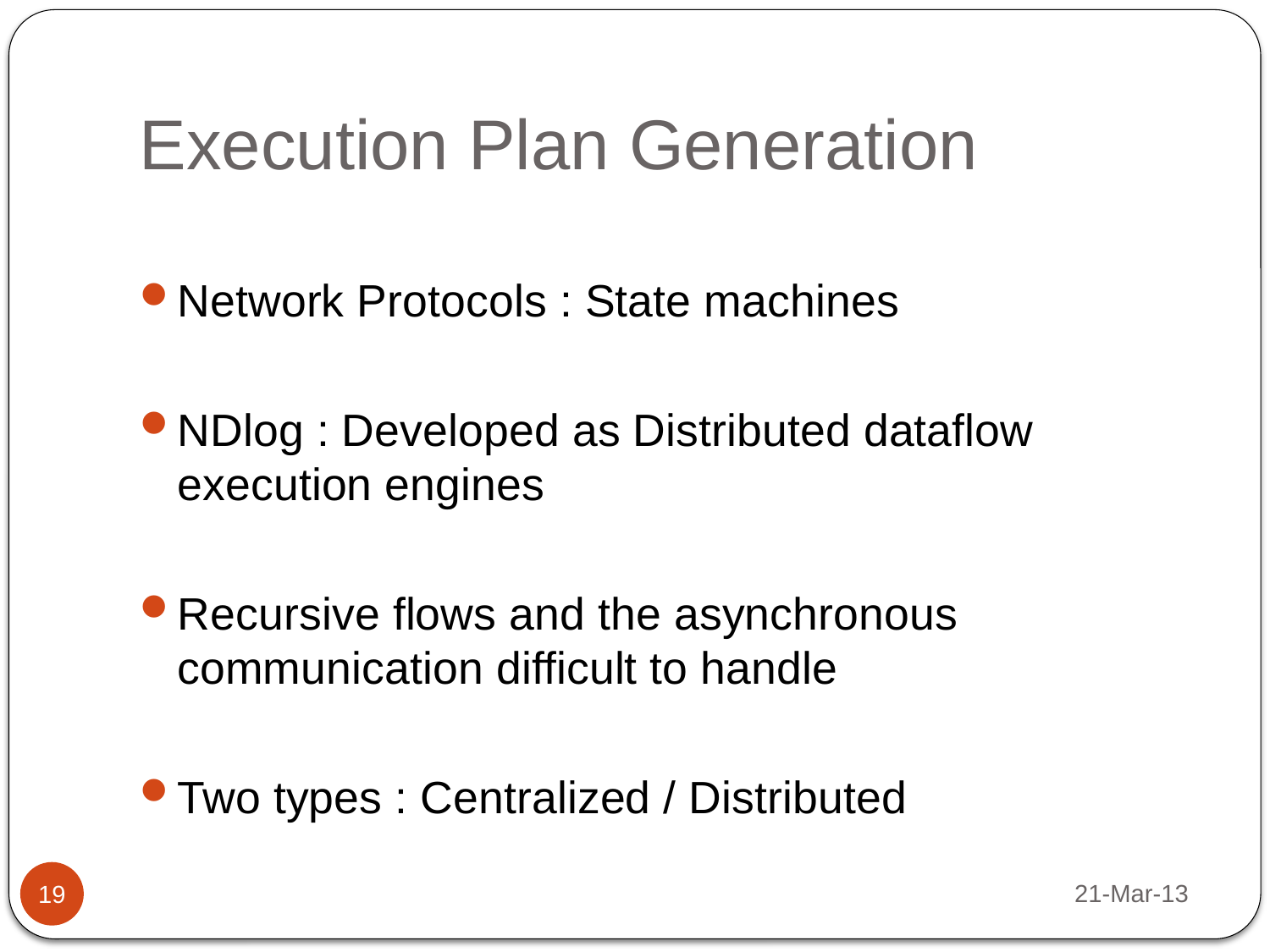

# Execution Plan Generation

Network Protocols : State machines

NDlog : Developed as Distributed dataflow execution engines

Recursive flows and the asynchronous communication difficult to handle

Two types : Centralized / Distributed
21-Mar-13
19